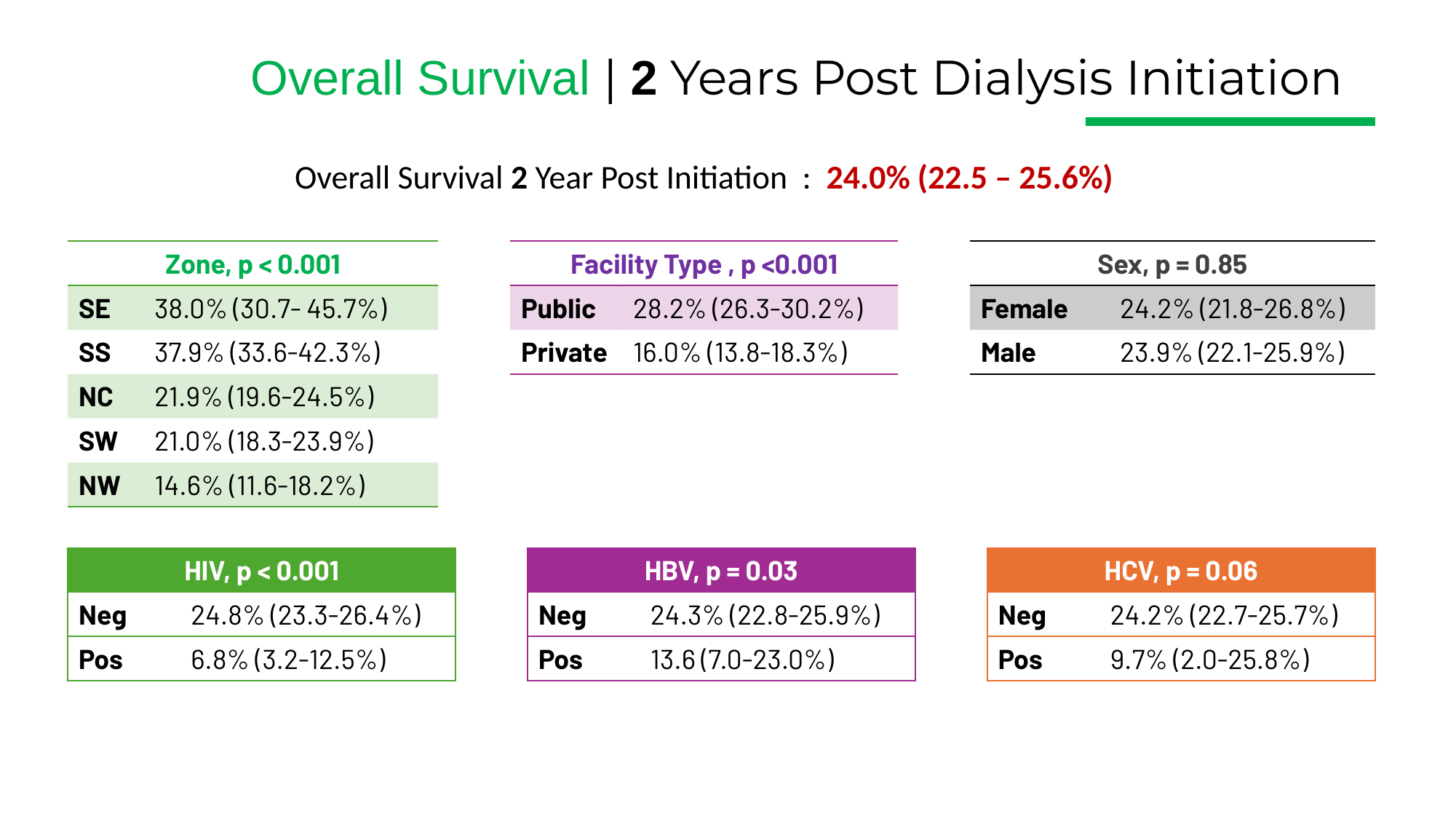

Overall Survival | 2 Years Post Dialysis Initiation
Overall Survival 2 Year Post Initiation  :  24.0% (22.5 – 25.6%)
| Zone, p < 0.001 |  |
| --- | --- |
| SE | 38.0% (30.7- 45.7%) |
| SS | 37.9% (33.6-42.3%) |
| NC | 21.9% (19.6-24.5%) |
| SW | 21.0% (18.3-23.9%) |
| NW | 14.6% (11.6-18.2%) |
| Facility Type , p <0.001 |  |
| --- | --- |
| Public | 28.2% (26.3-30.2%) |
| Private | 16.0% (13.8-18.3%) |
| Sex, p = 0.85 |  |
| --- | --- |
| Female | 24.2% (21.8-26.8%) |
| Male | 23.9% (22.1-25.9%) |
| HIV, p < 0.001 |  |
| --- | --- |
| Neg | 24.8% (23.3-26.4%) |
| Pos | 6.8% (3.2-12.5%) |
| HBV, p = 0.03 |  |
| --- | --- |
| Neg | 24.3% (22.8-25.9%) |
| Pos | 13.6 (7.0-23.0%) |
| HCV, p = 0.06 |  |
| --- | --- |
| Neg | 24.2% (22.7-25.7%) |
| Pos | 9.7% (2.0-25.8%) |